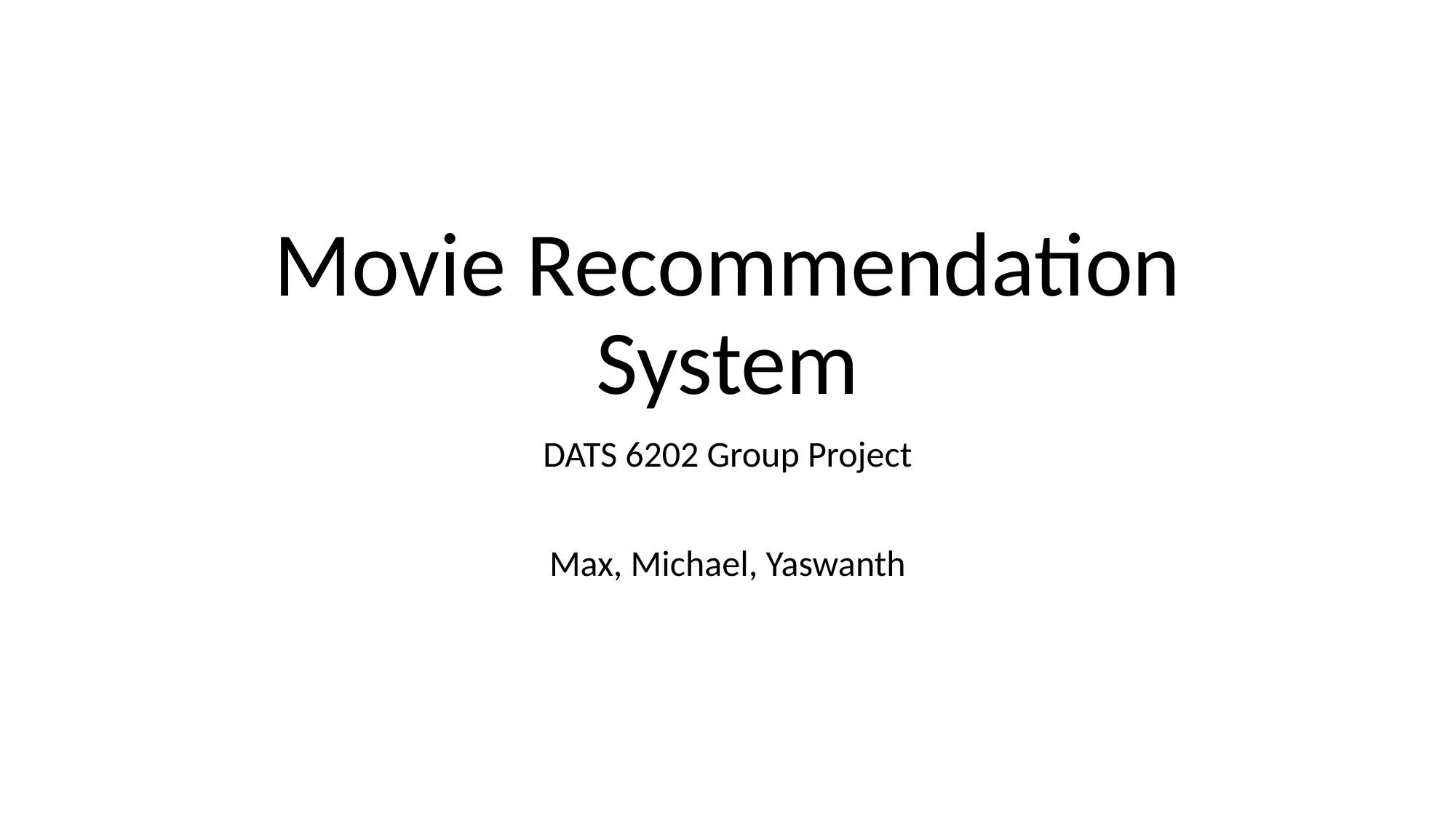

# Movie Recommendation System
DATS 6202 Group Project

Max, Michael, Yaswanth